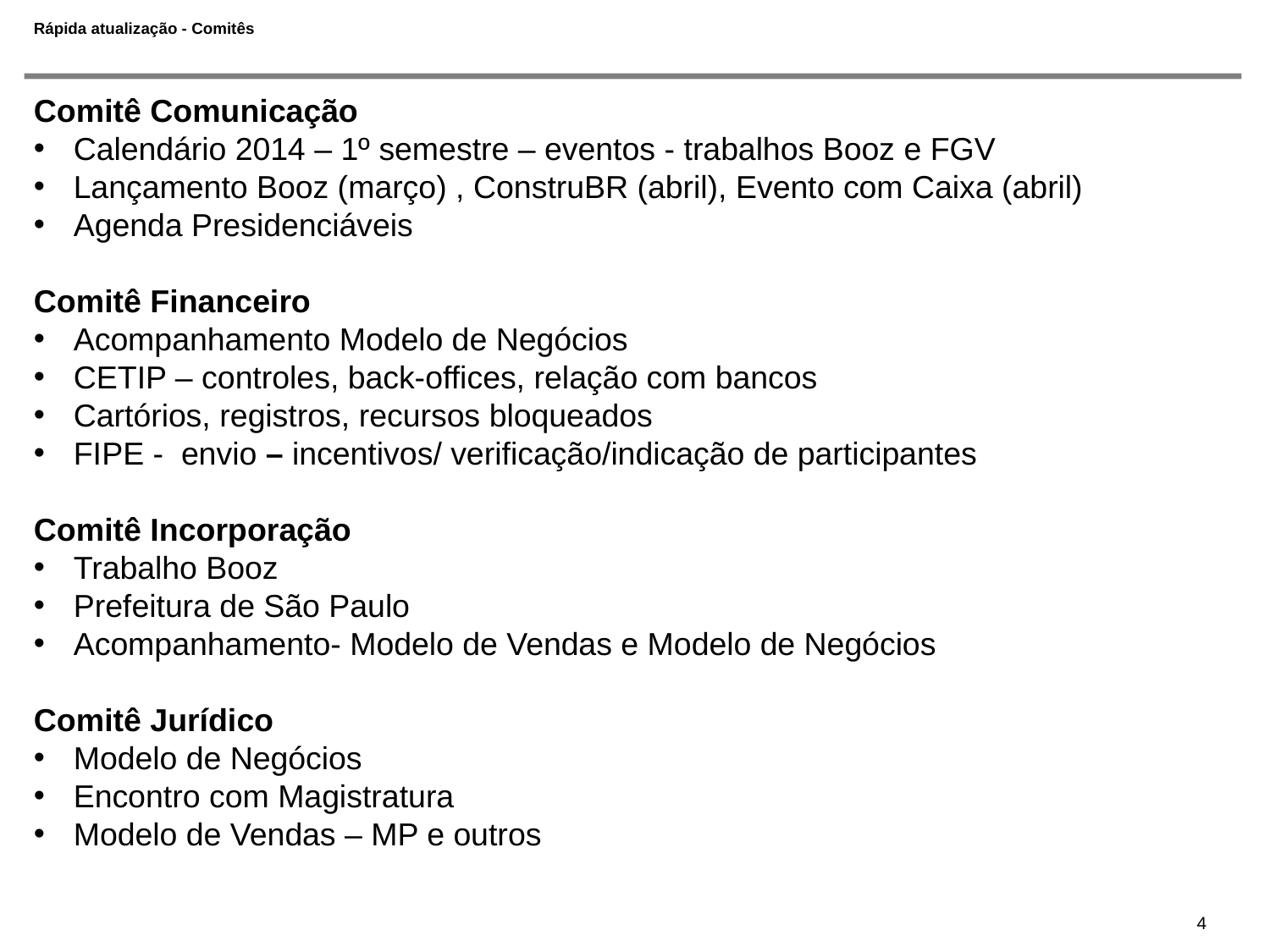

# Rápida atualização - Comitês

Comitê Comunicação
Calendário 2014 – 1º semestre – eventos - trabalhos Booz e FGV
Lançamento Booz (março) , ConstruBR (abril), Evento com Caixa (abril)
Agenda Presidenciáveis

Comitê Financeiro
Acompanhamento Modelo de Negócios
CETIP – controles, back-offices, relação com bancos
Cartórios, registros, recursos bloqueados
FIPE -  envio – incentivos/ verificação/indicação de participantes

Comitê Incorporação
Trabalho Booz
Prefeitura de São Paulo
Acompanhamento- Modelo de Vendas e Modelo de Negócios

Comitê Jurídico
Modelo de Negócios
Encontro com Magistratura
Modelo de Vendas – MP e outros

4